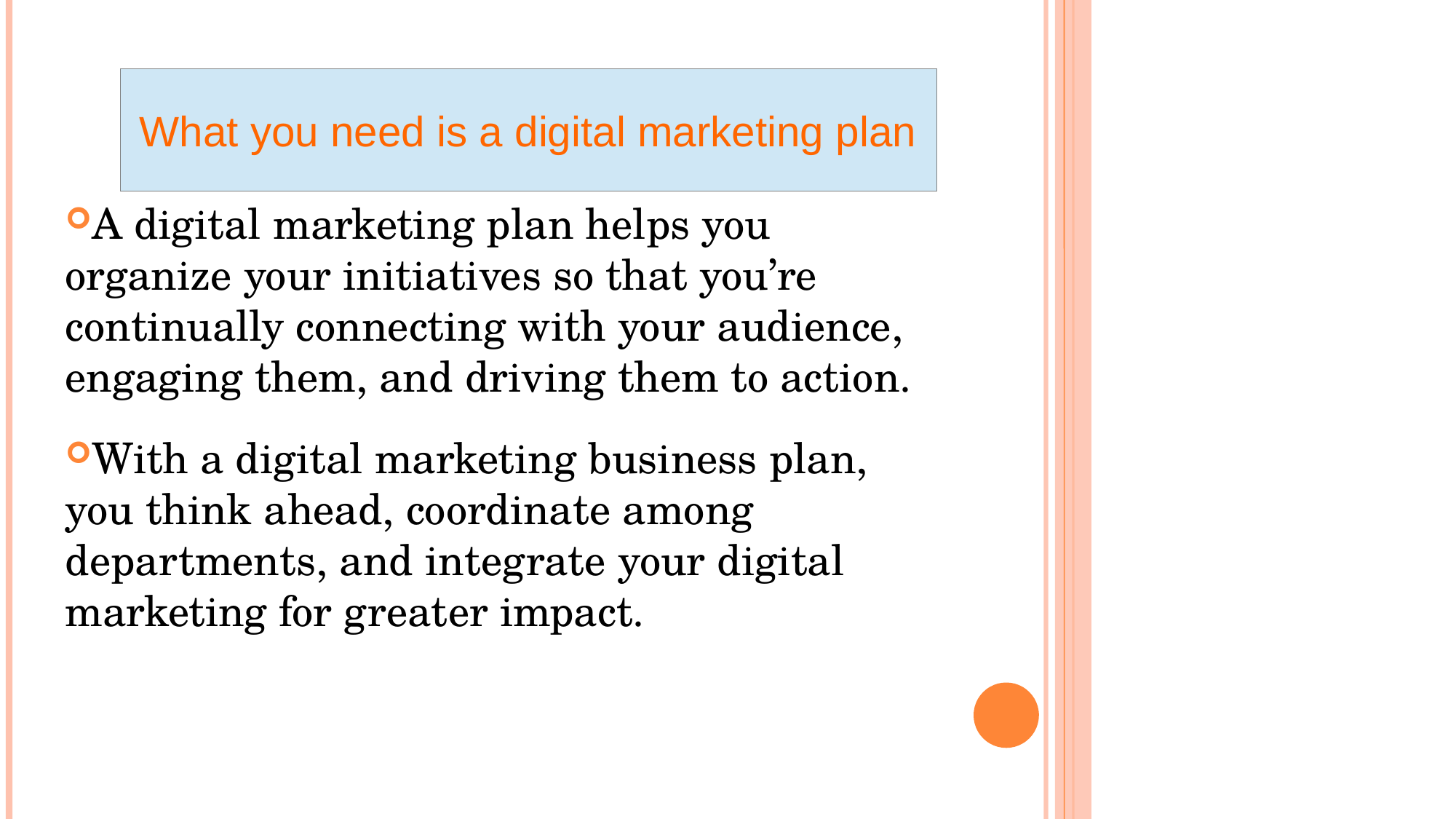

What you need is a digital marketing plan
A digital marketing plan helps you organize your initiatives so that you’re continually connecting with your audience, engaging them, and driving them to action.
With a digital marketing business plan, you think ahead, coordinate among departments, and integrate your digital marketing for greater impact.